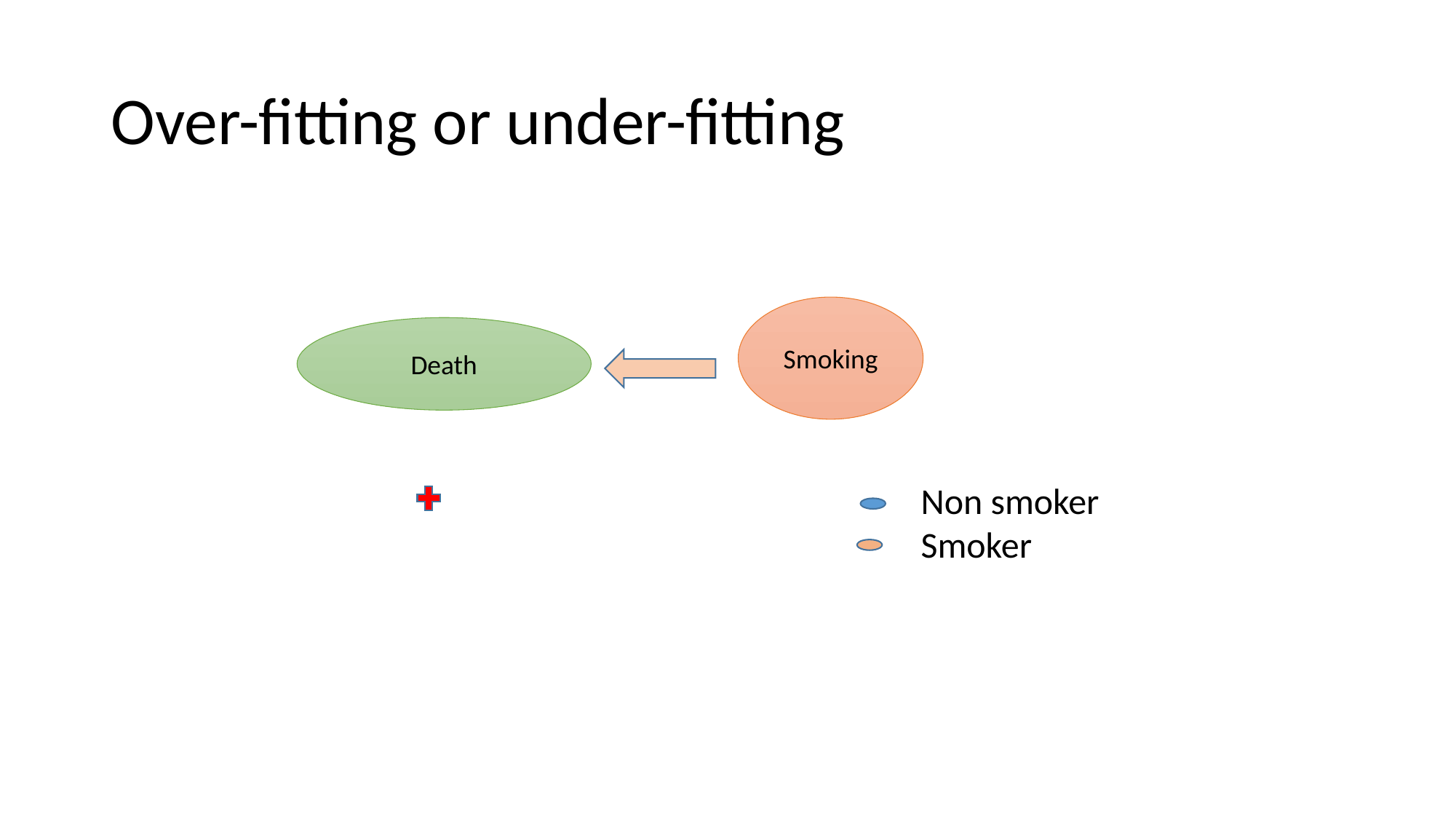

# Over-fitting or under-fitting
Smoking
Death

Non smoker
Smoker